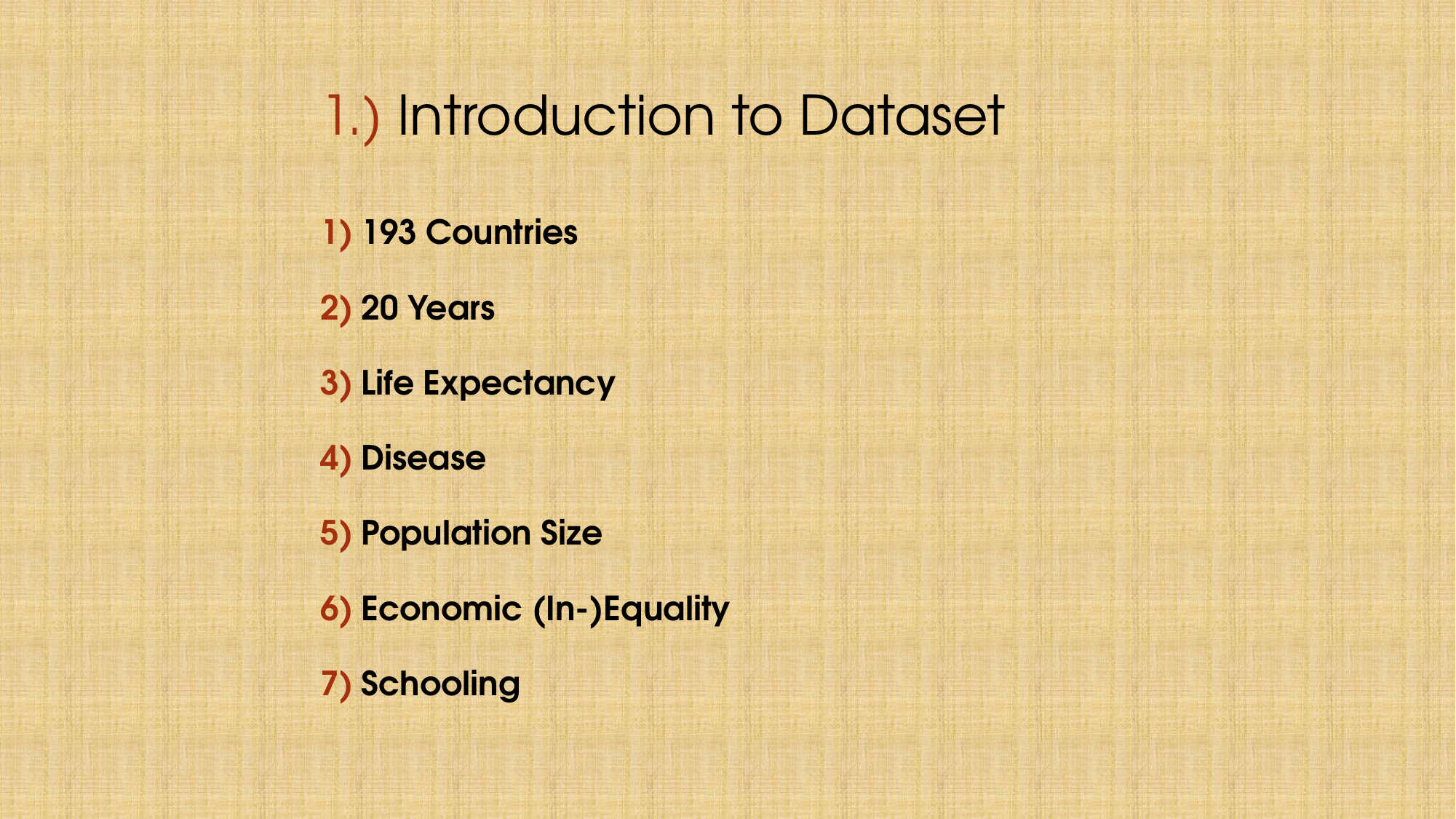

# 1.) Introduction to Dataset
193 Countries
20 Years
Life Expectancy
Disease
Population Size
Economic (In-)Equality
Schooling